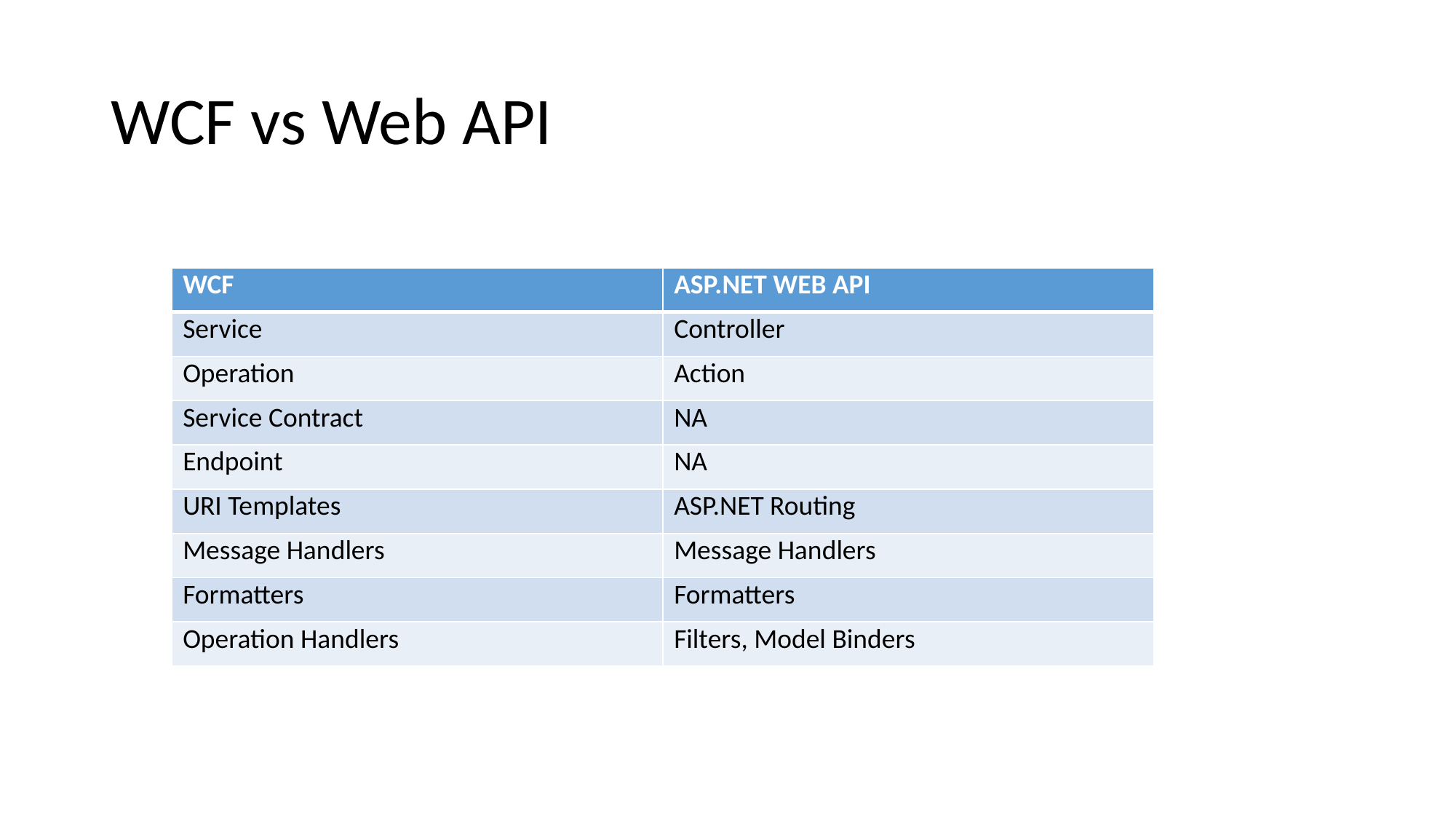

# WCF vs Web API
| WCF | ASP.NET WEB API |
| --- | --- |
| Service | Controller |
| Operation | Action |
| Service Contract | NA |
| Endpoint | NA |
| URI Templates | ASP.NET Routing |
| Message Handlers | Message Handlers |
| Formatters | Formatters |
| Operation Handlers | Filters, Model Binders |